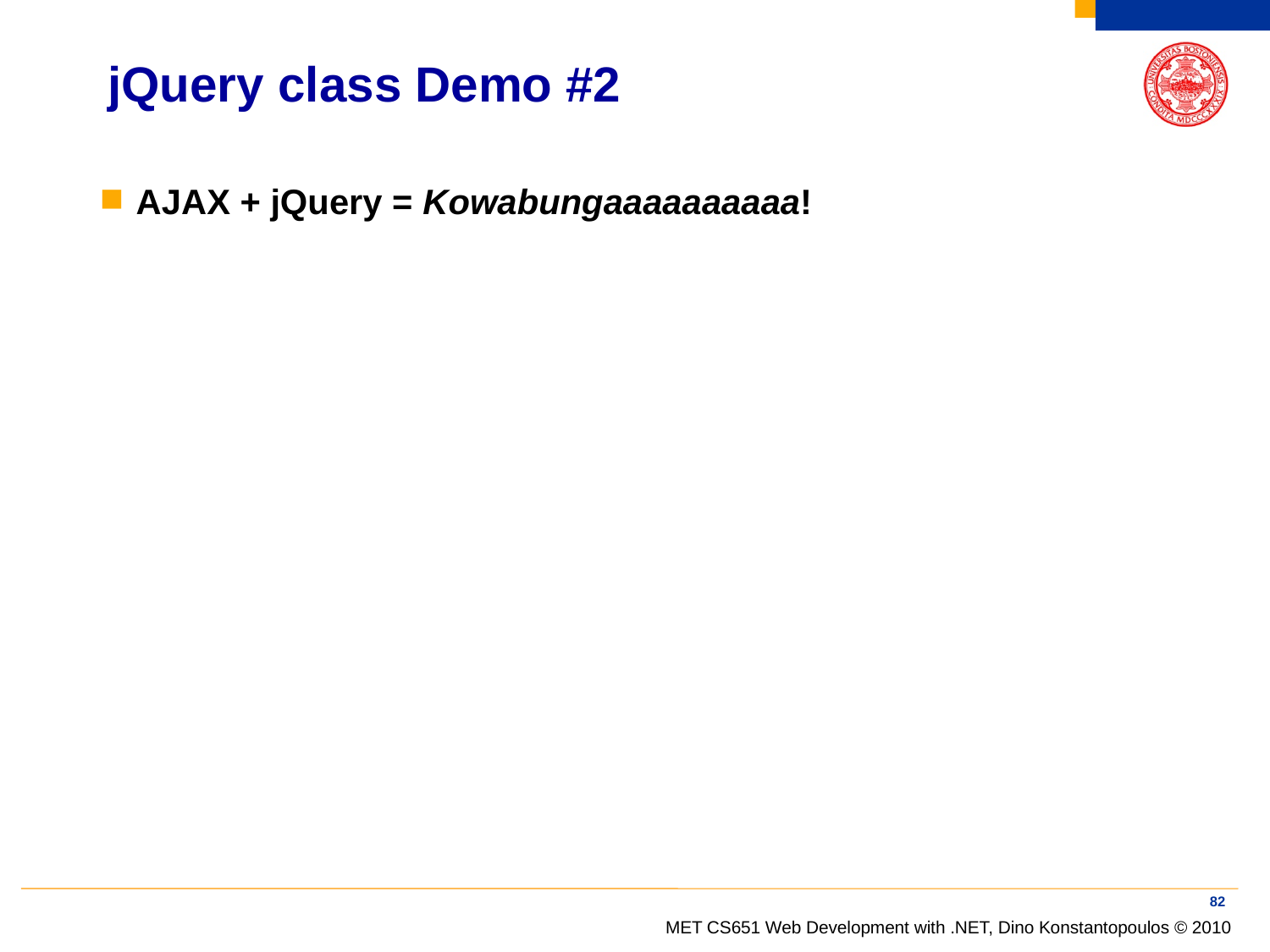

# jQuery class Demo #2
AJAX + jQuery = Kowabungaaaaaaaaaa!
82